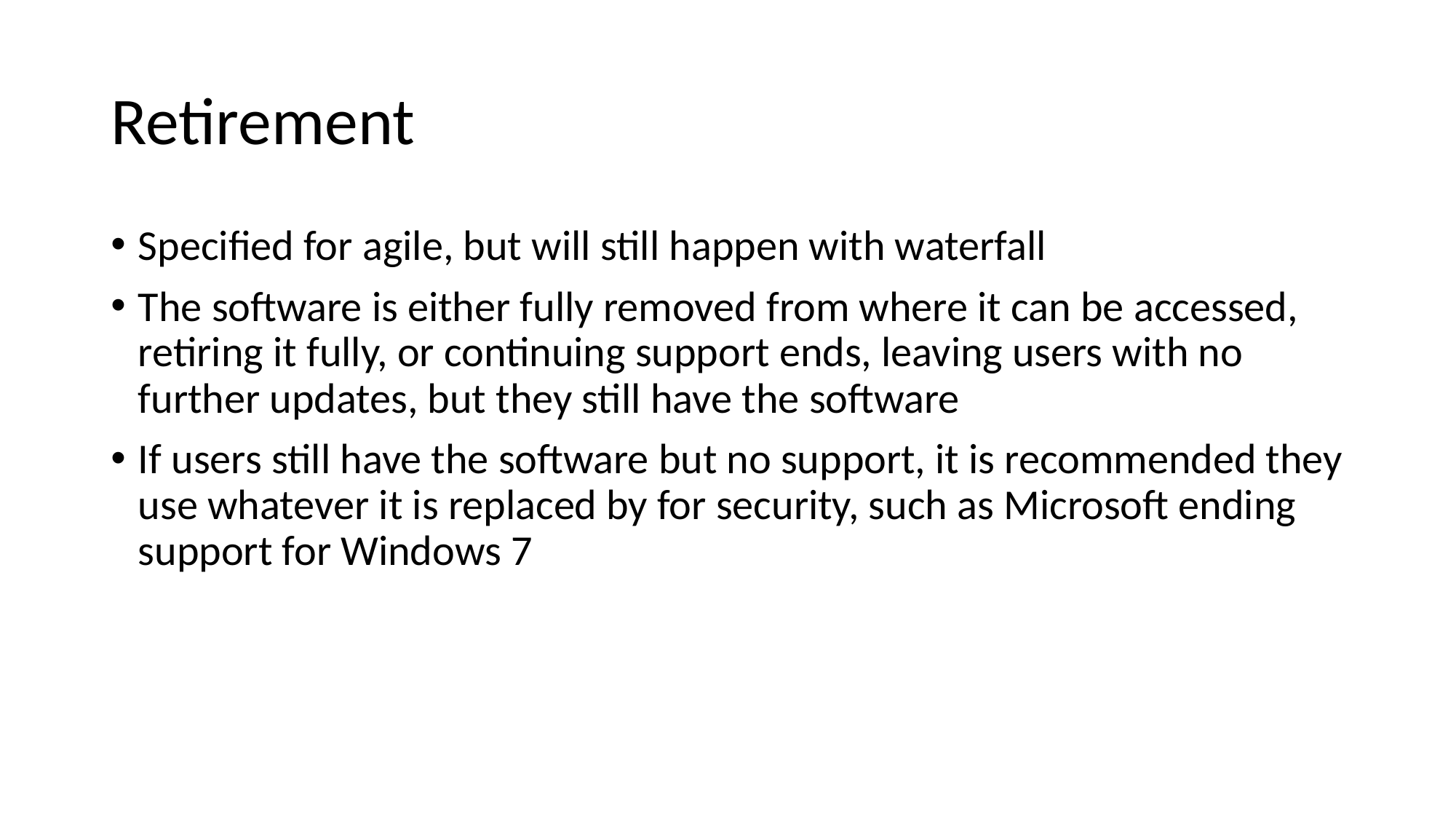

# Retirement
Specified for agile, but will still happen with waterfall
The software is either fully removed from where it can be accessed, retiring it fully, or continuing support ends, leaving users with no further updates, but they still have the software
If users still have the software but no support, it is recommended they use whatever it is replaced by for security, such as Microsoft ending support for Windows 7